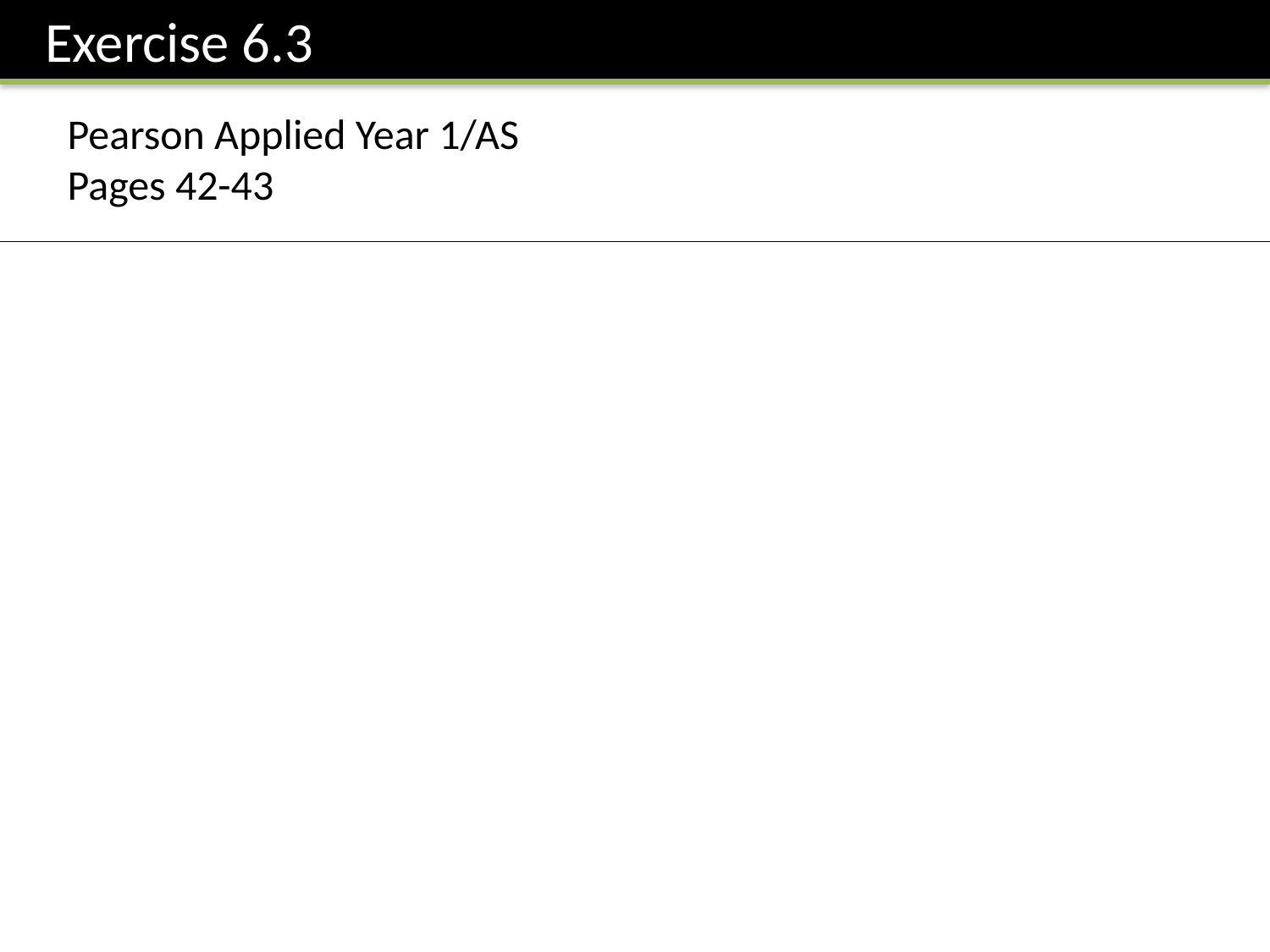

Exercise 6.3
Pearson Applied Year 1/AS
Pages 42-43